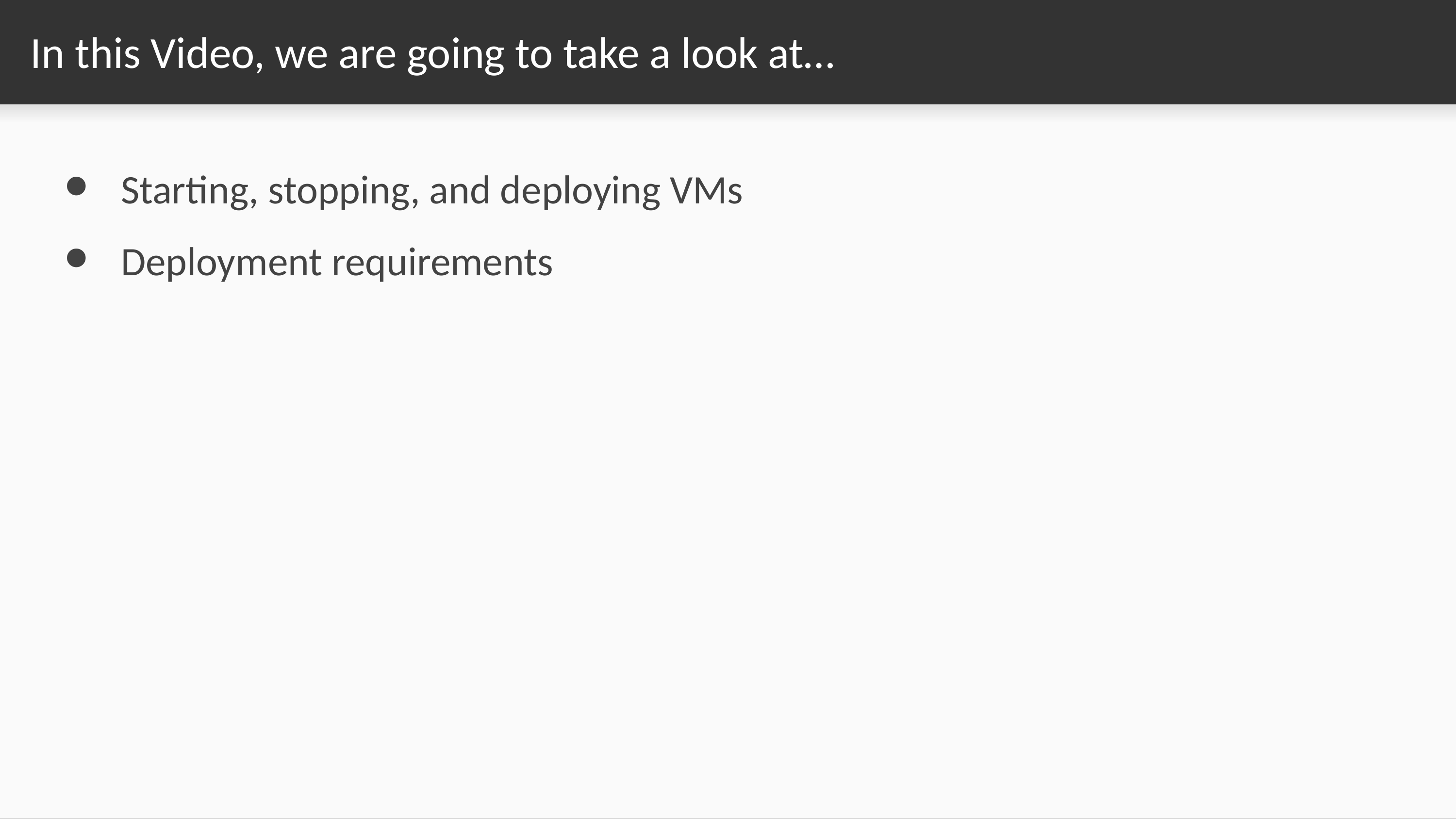

# In this Video, we are going to take a look at…
Starting, stopping, and deploying VMs
Deployment requirements